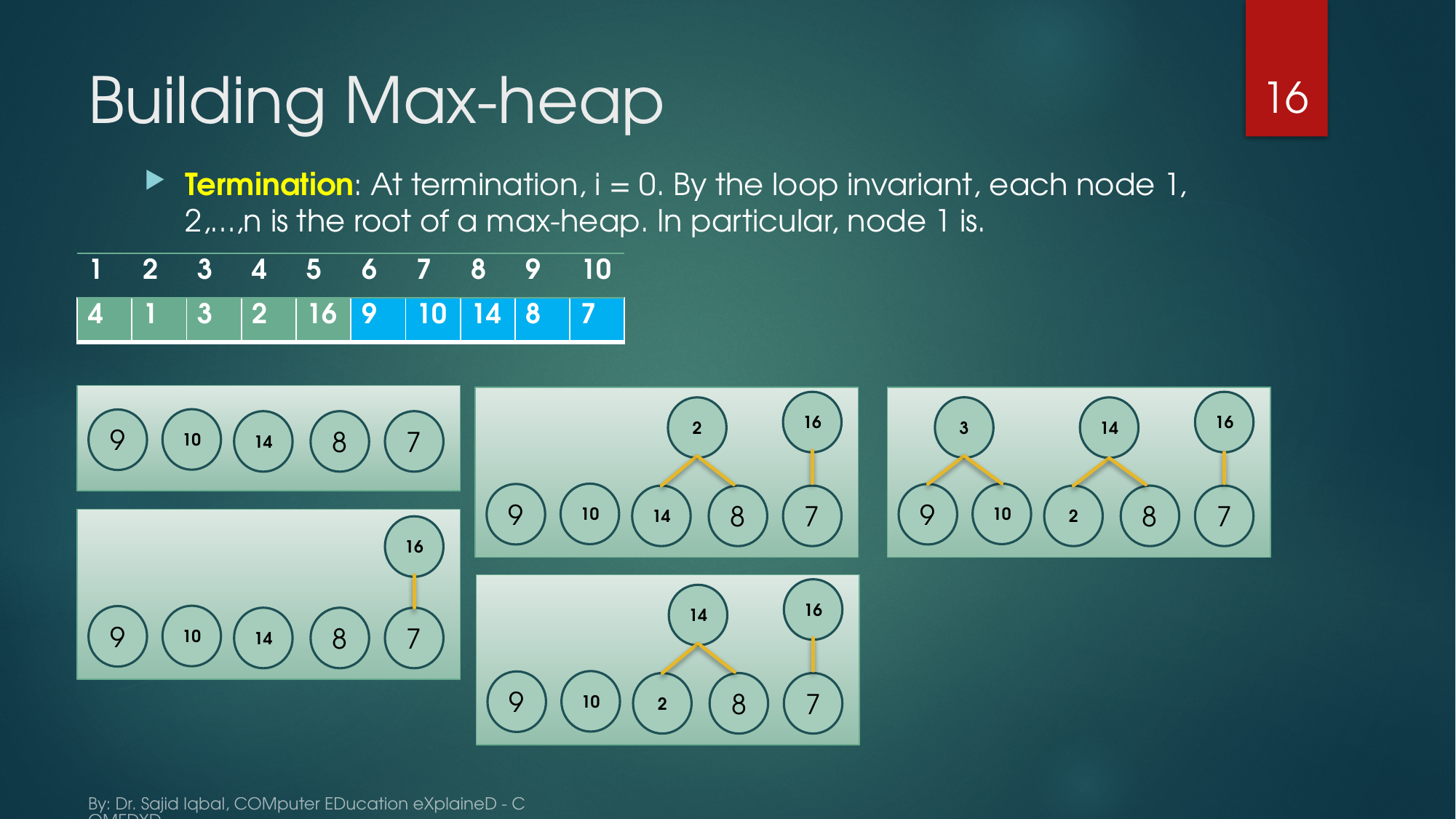

16
# Building Max-heap
Termination: At termination, i = 0. By the loop invariant, each node 1, 2,…,n is the root of a max-heap. In particular, node 1 is.
| 1 | 2 | 3 | 4 | 5 | 6 | 7 | 8 | 9 | 10 |
| --- | --- | --- | --- | --- | --- | --- | --- | --- | --- |
| 4 | 1 | 3 | 2 | 16 | 9 | 10 | 14 | 8 | 7 |
| --- | --- | --- | --- | --- | --- | --- | --- | --- | --- |

10
9
14
8
7

10
9
14
8
7
16
2

10
9
2
8
7
16
14
3

10
9
14
8
7
16

10
9
2
8
7
16
14
By: Dr. Sajid Iqbal, COMputer EDucation eXplaineD - COMEDXD